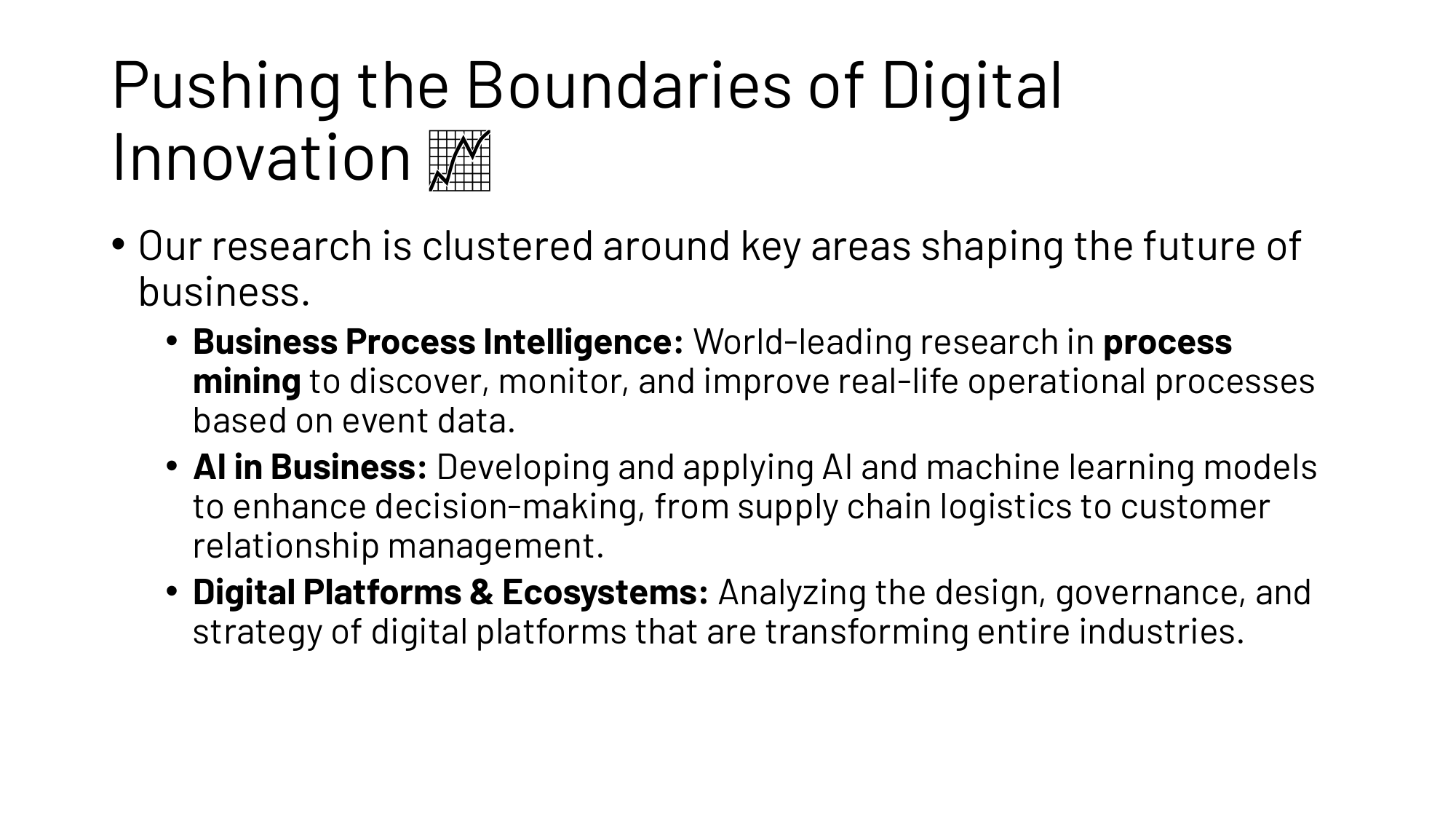

# Pushing the Boundaries of Digital Innovation 📈
Our research is clustered around key areas shaping the future of business.
Business Process Intelligence: World-leading research in process mining to discover, monitor, and improve real-life operational processes based on event data.
AI in Business: Developing and applying AI and machine learning models to enhance decision-making, from supply chain logistics to customer relationship management.
Digital Platforms & Ecosystems: Analyzing the design, governance, and strategy of digital platforms that are transforming entire industries.